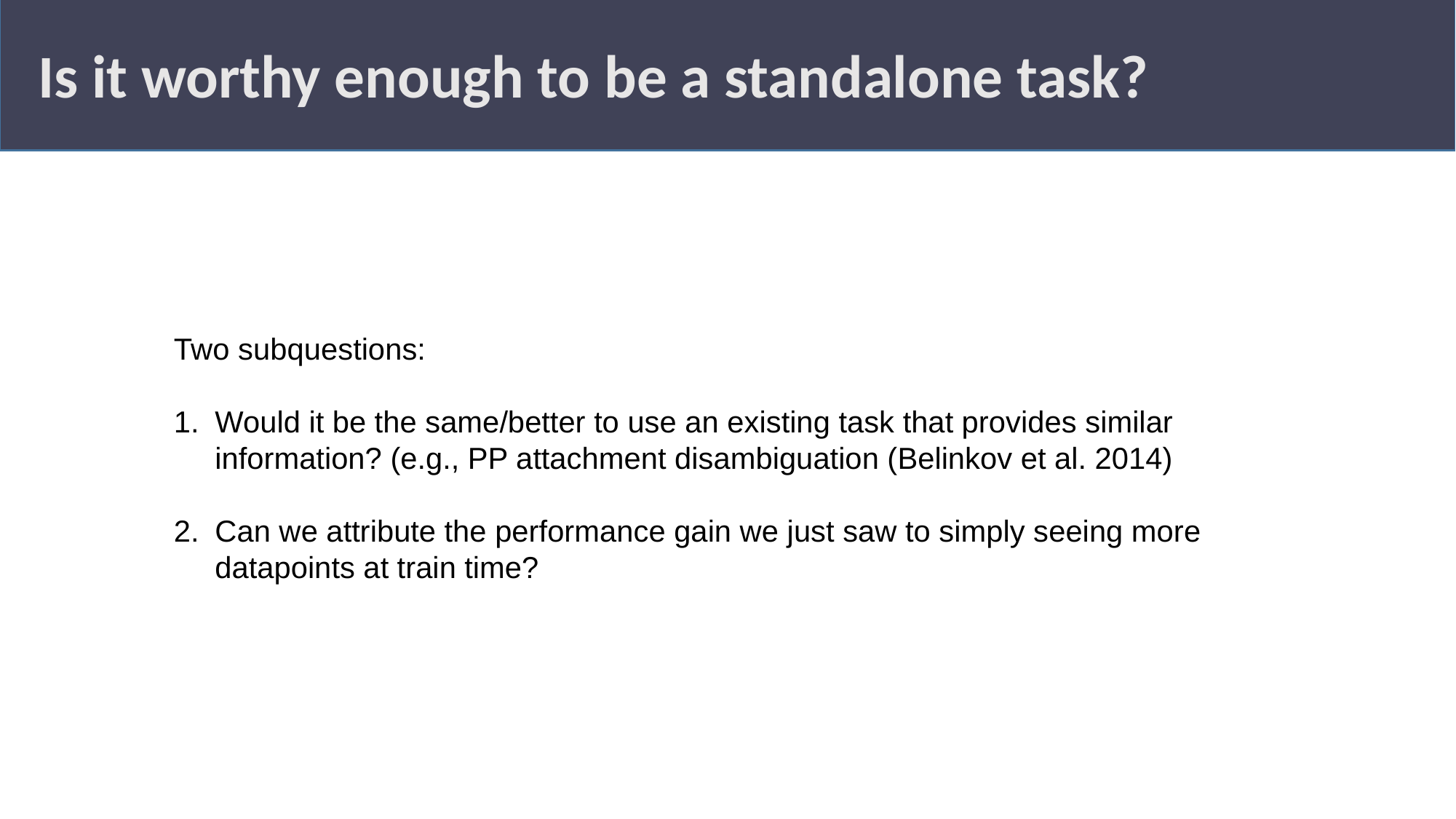

Is it worthy enough to be a standalone task?
Two subquestions:

Would it be the same/better to use an existing task that provides similar information? (e.g., PP attachment disambiguation (Belinkov et al. 2014)

Can we attribute the performance gain we just saw to simply seeing more datapoints at train time?